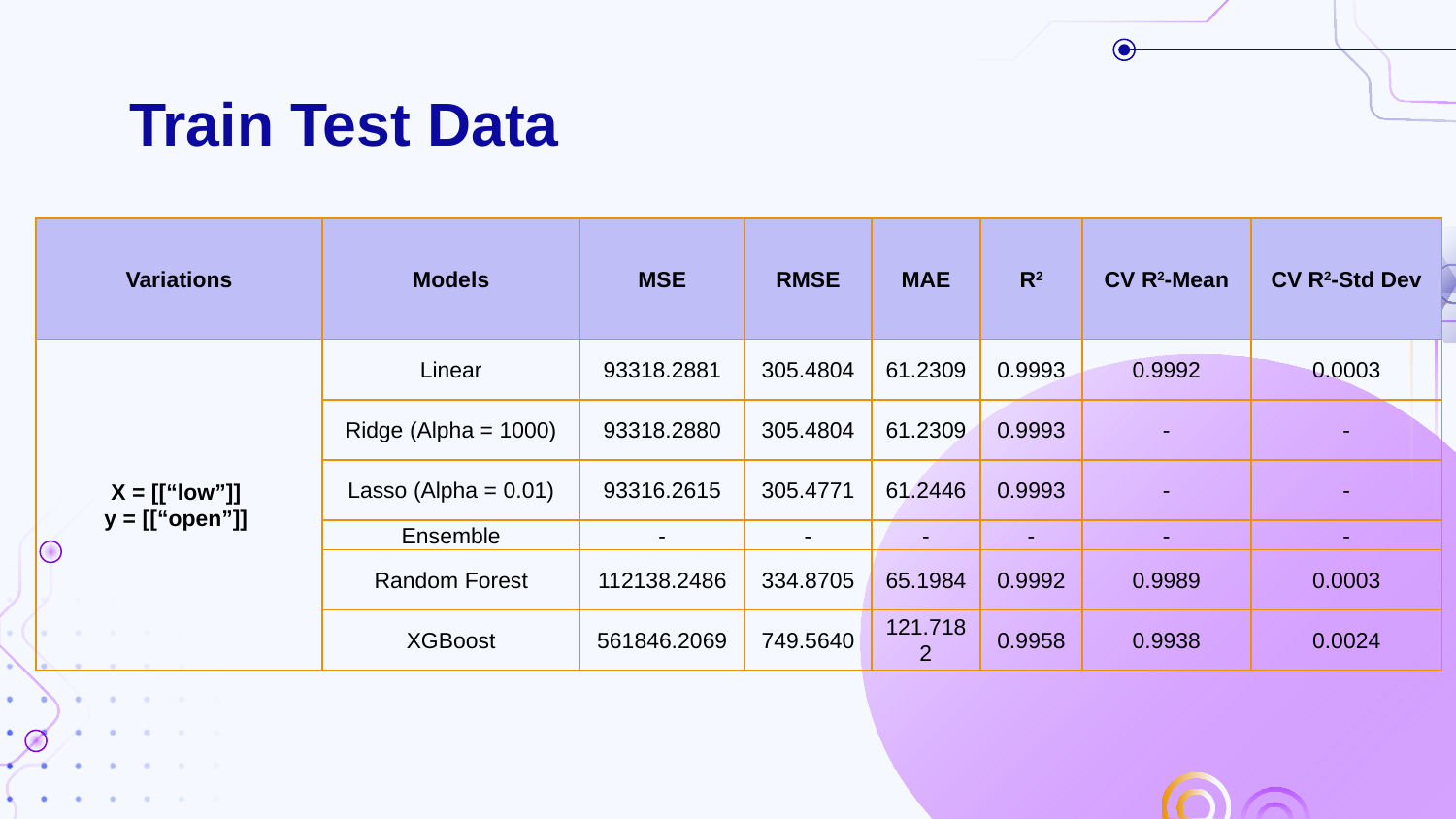

# Train Test Data
| Variations | Models | MSE | RMSE | MAE | R2 | CV R2-Mean | CV R2-Std Dev |
| --- | --- | --- | --- | --- | --- | --- | --- |
| X = [[“low”]] y = [[“open”]] | Linear | 93318.2881 | 305.4804 | 61.2309 | 0.9993 | 0.9992 | 0.0003 |
|  | Ridge (Alpha = 1000) | 93318.2880 | 305.4804 | 61.2309 | 0.9993 | - | - |
|  | Lasso (Alpha = 0.01) | 93316.2615 | 305.4771 | 61.2446 | 0.9993 | - | - |
|  | Ensemble | - | - | - | - | - | - |
|  | Random Forest | 112138.2486 | 334.8705 | 65.1984 | 0.9992 | 0.9989 | 0.0003 |
|  | XGBoost | 561846.2069 | 749.5640 | 121.7182 | 0.9958 | 0.9938 | 0.0024 |